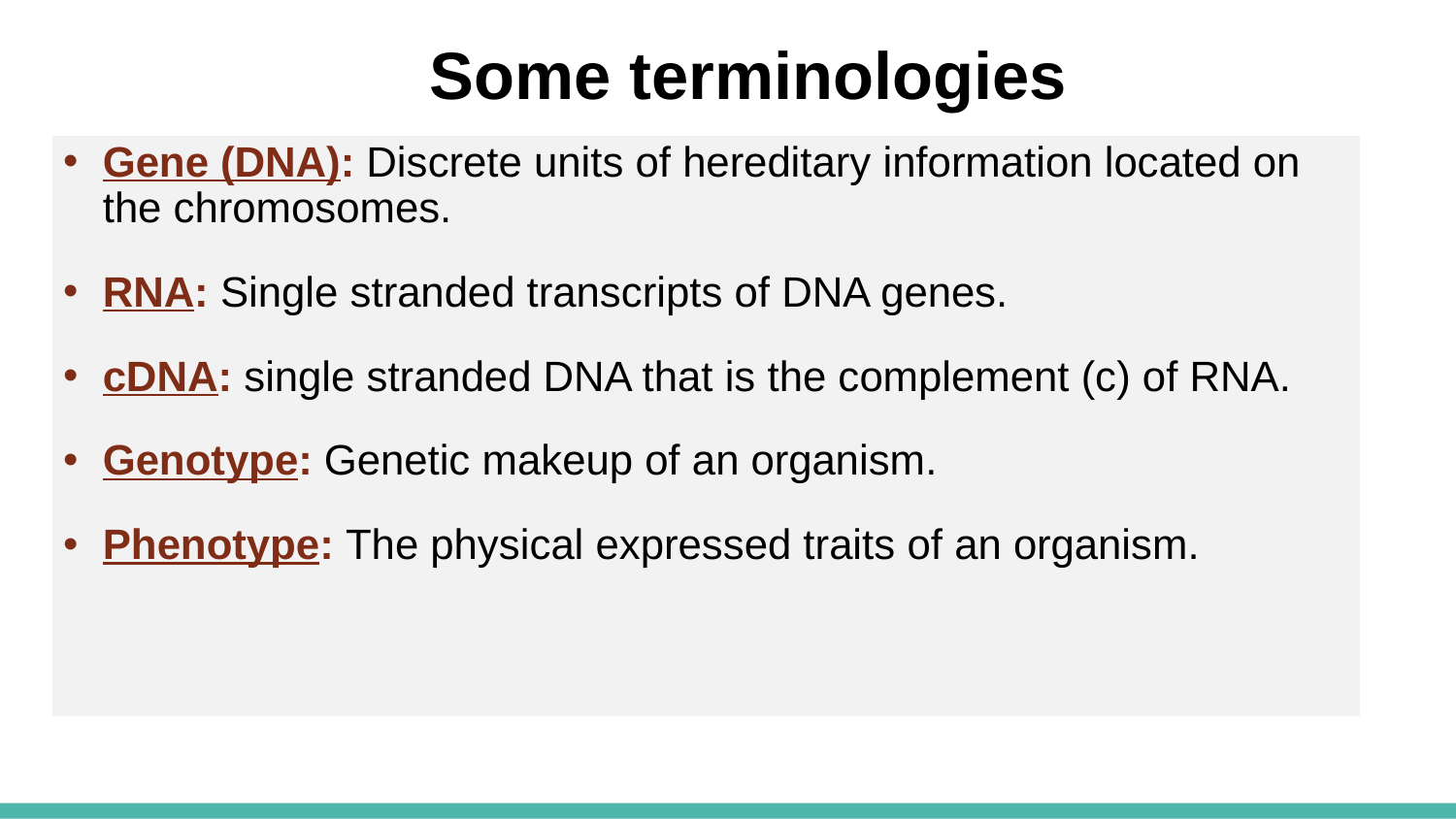

Some terminologies
Gene (DNA): Discrete units of hereditary information located on the chromosomes.
RNA: Single stranded transcripts of DNA genes.
cDNA: single stranded DNA that is the complement (c) of RNA.
Genotype: Genetic makeup of an organism.
Phenotype: The physical expressed traits of an organism.